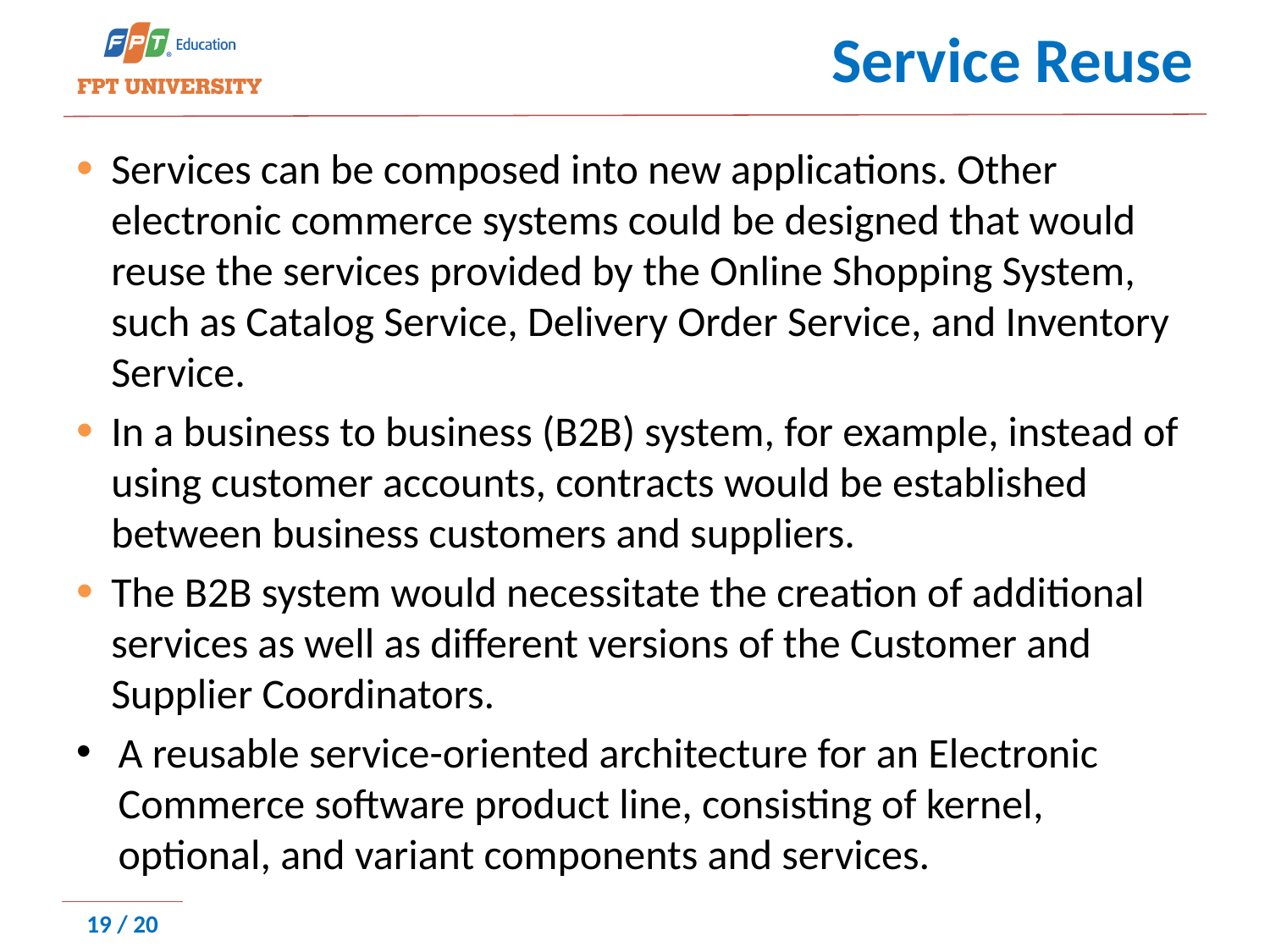

# Service Reuse
Services can be composed into new applications. Other electronic commerce systems could be designed that would reuse the services provided by the Online Shopping System, such as Catalog Service, Delivery Order Service, and Inventory Service.
In a business to business (B2B) system, for example, instead of using customer accounts, contracts would be established between business customers and suppliers.
The B2B system would necessitate the creation of additional services as well as different versions of the Customer and Supplier Coordinators.
A reusable service-oriented architecture for an Electronic Commerce software product line, consisting of kernel, optional, and variant components and services.